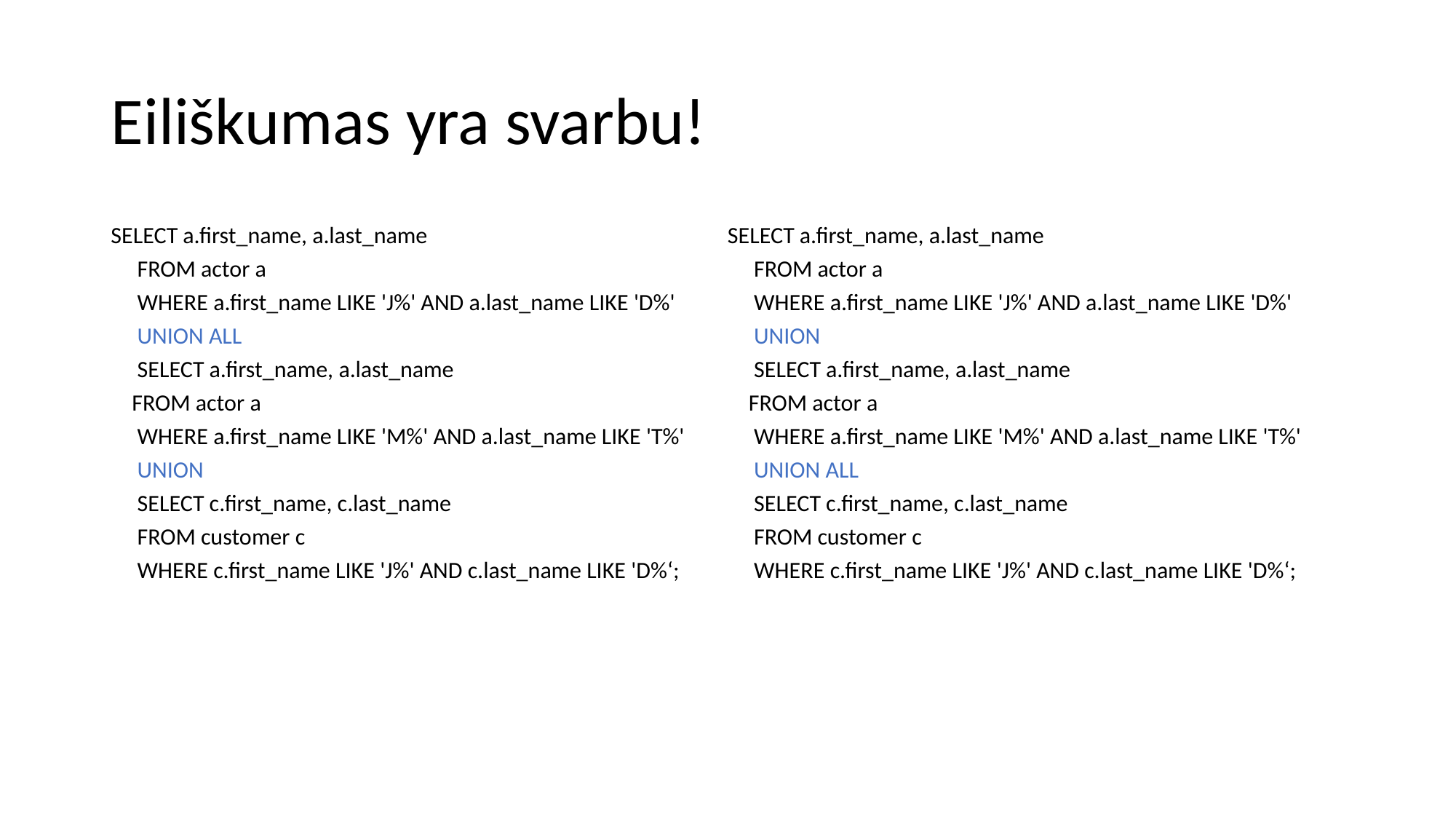

# Eiliškumas yra svarbu!
SELECT a.first_name, a.last_name
     FROM actor a
     WHERE a.first_name LIKE 'J%' AND a.last_name LIKE 'D%'
     UNION ALL
     SELECT a.first_name, a.last_name
    FROM actor a
     WHERE a.first_name LIKE 'M%' AND a.last_name LIKE 'T%'
     UNION
     SELECT c.first_name, c.last_name
     FROM customer c
     WHERE c.first_name LIKE 'J%' AND c.last_name LIKE 'D%‘;

SELECT a.first_name, a.last_name
     FROM actor a
     WHERE a.first_name LIKE 'J%' AND a.last_name LIKE 'D%'
     UNION
     SELECT a.first_name, a.last_name
    FROM actor a
     WHERE a.first_name LIKE 'M%' AND a.last_name LIKE 'T%'
     UNION ALL
     SELECT c.first_name, c.last_name
     FROM customer c
     WHERE c.first_name LIKE 'J%' AND c.last_name LIKE 'D%‘;